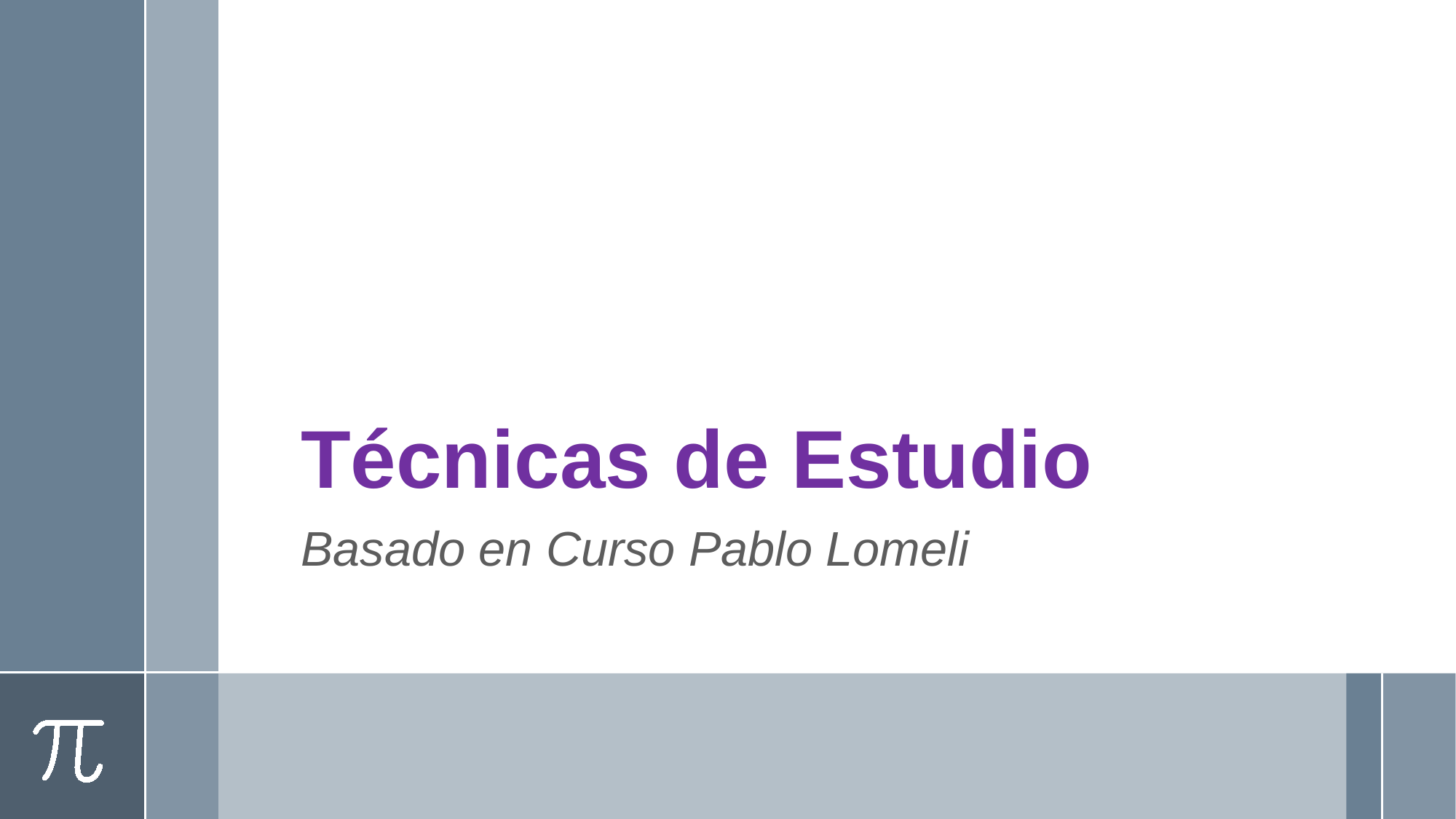

# Técnicas de Estudio
Basado en Curso Pablo Lomeli